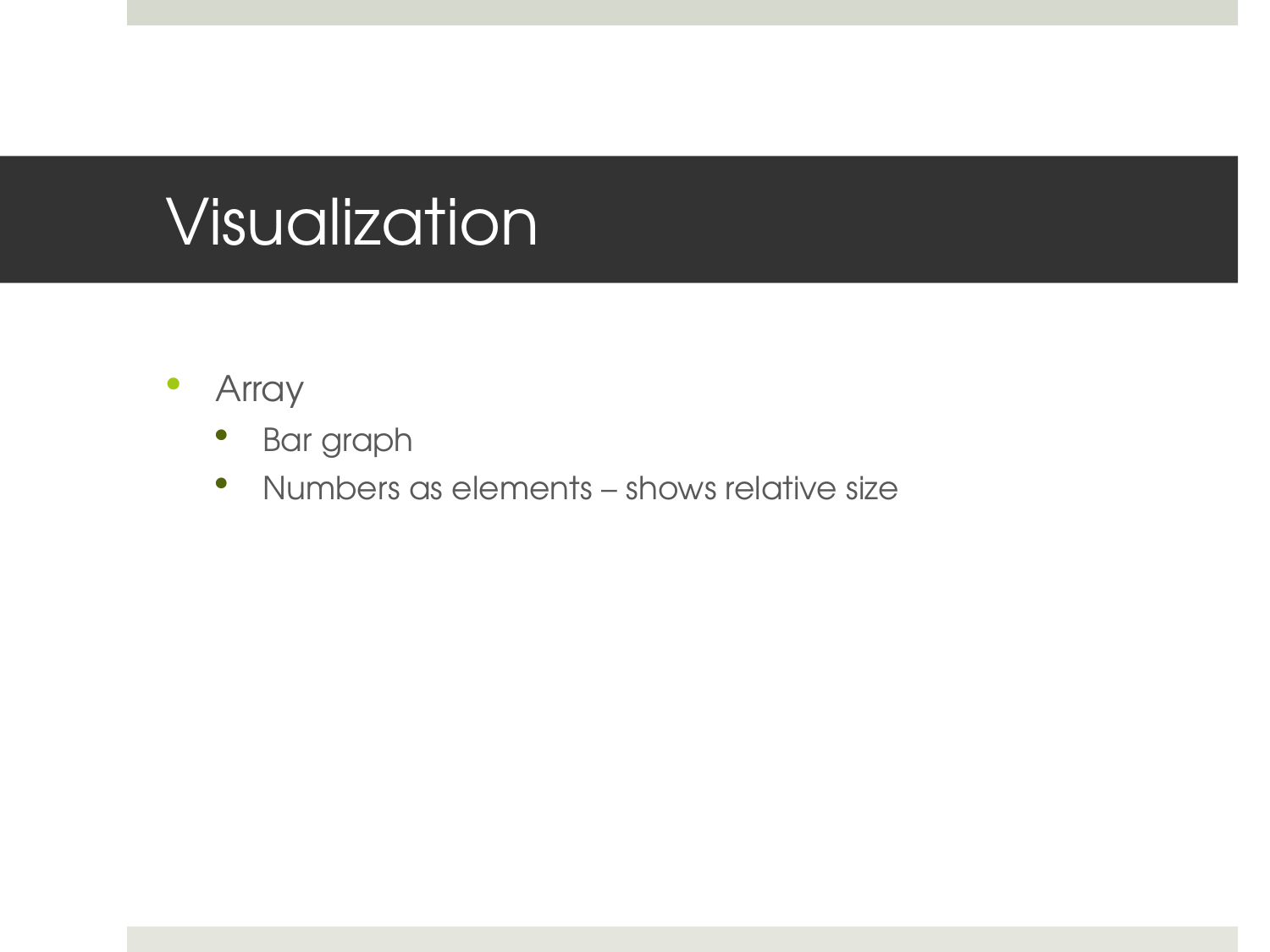

# Visualization
Array
Bar graph
Numbers as elements – shows relative size